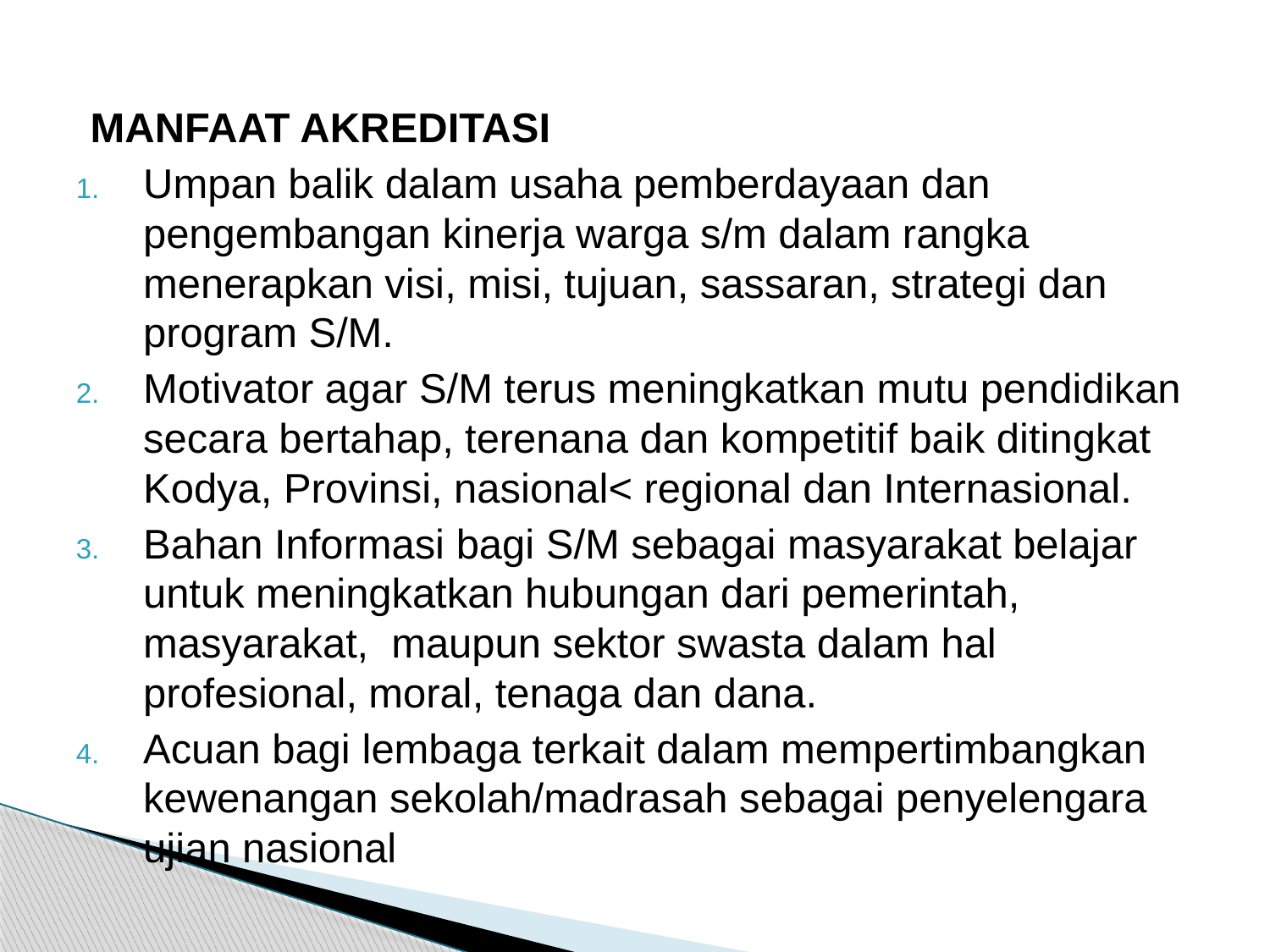

MANFAAT AKREDITASI
Umpan balik dalam usaha pemberdayaan dan pengembangan kinerja warga s/m dalam rangka menerapkan visi, misi, tujuan, sassaran, strategi dan program S/M.
Motivator agar S/M terus meningkatkan mutu pendidikan secara bertahap, terenana dan kompetitif baik ditingkat Kodya, Provinsi, nasional< regional dan Internasional.
Bahan Informasi bagi S/M sebagai masyarakat belajar untuk meningkatkan hubungan dari pemerintah, masyarakat,  maupun sektor swasta dalam hal profesional, moral, tenaga dan dana.
Acuan bagi lembaga terkait dalam mempertimbangkan kewenangan sekolah/madrasah sebagai penyelengara ujian nasional